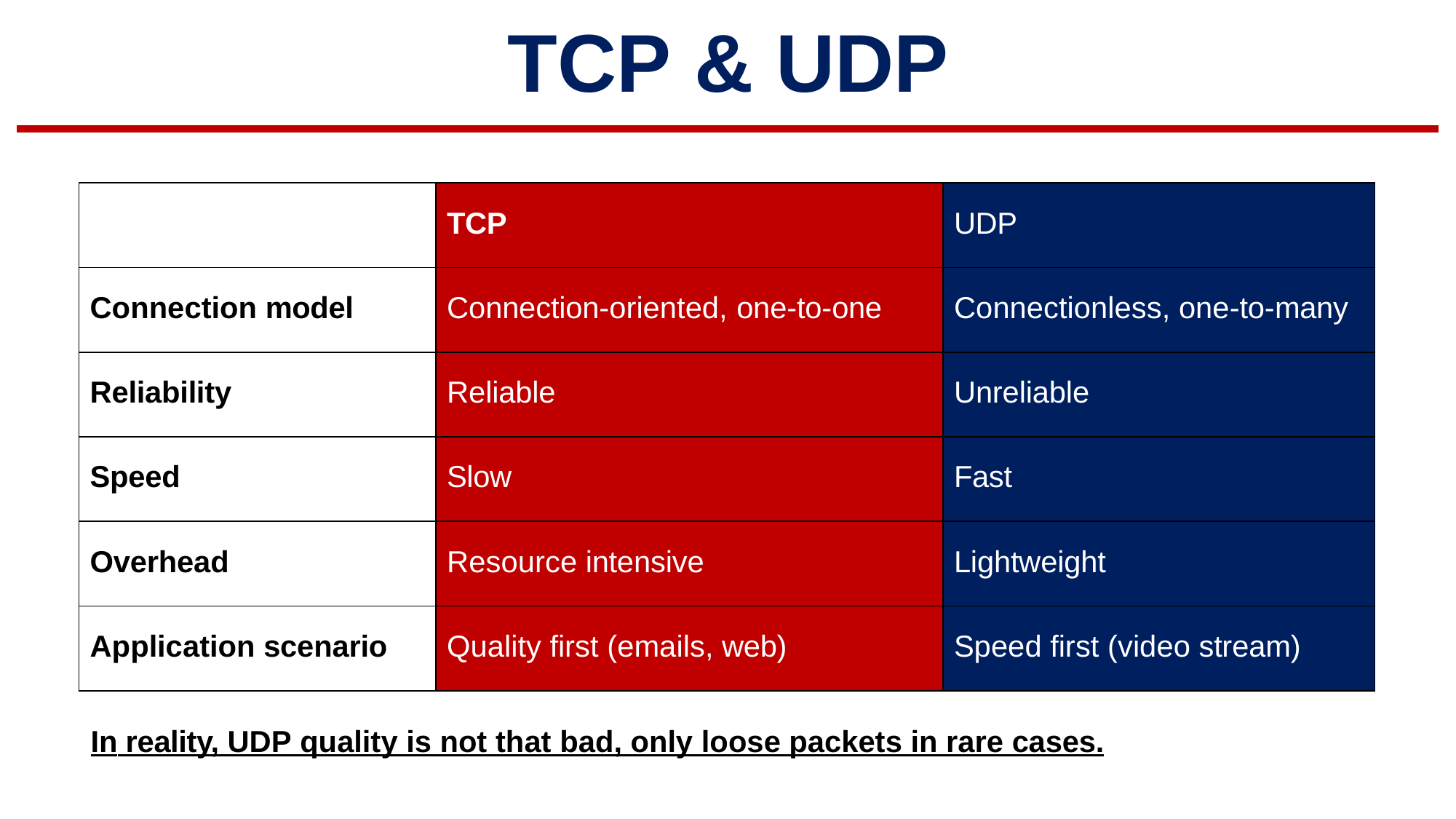

# TCP & UDP
|  | TCP | UDP |
| --- | --- | --- |
| Connection model | Connection-oriented, one-to-one | Connectionless, one-to-many |
| Reliability | Reliable | Unreliable |
| Speed | Slow | Fast |
| Overhead | Resource intensive | Lightweight |
| Application scenario | Quality first (emails, web) | Speed first (video stream) |
In reality, UDP quality is not that bad, only loose packets in rare cases.